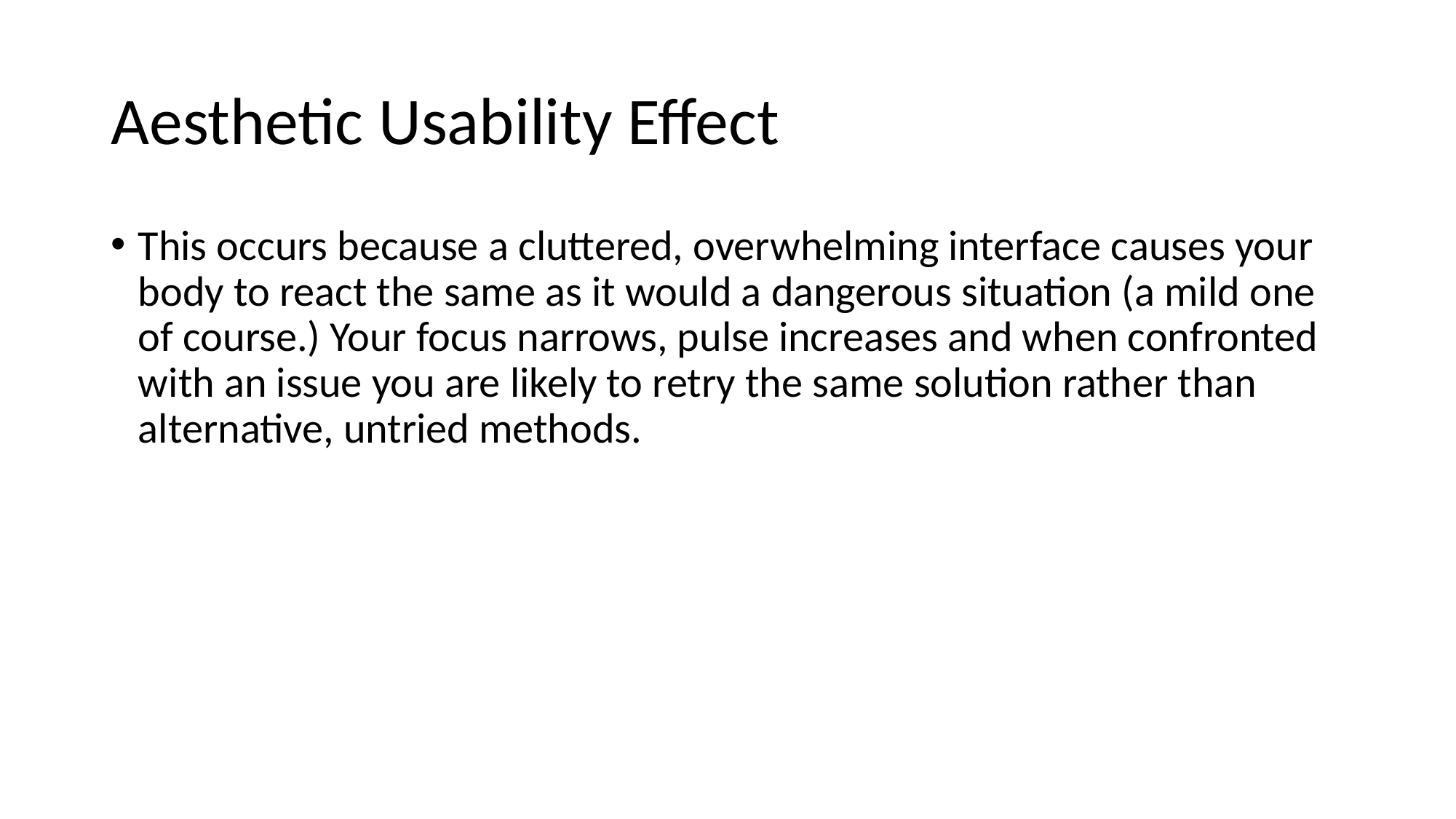

# Aesthetic Usability Effect
This occurs because a cluttered, overwhelming interface causes your body to react the same as it would a dangerous situation (a mild one of course.) Your focus narrows, pulse increases and when confronted with an issue you are likely to retry the same solution rather than alternative, untried methods.